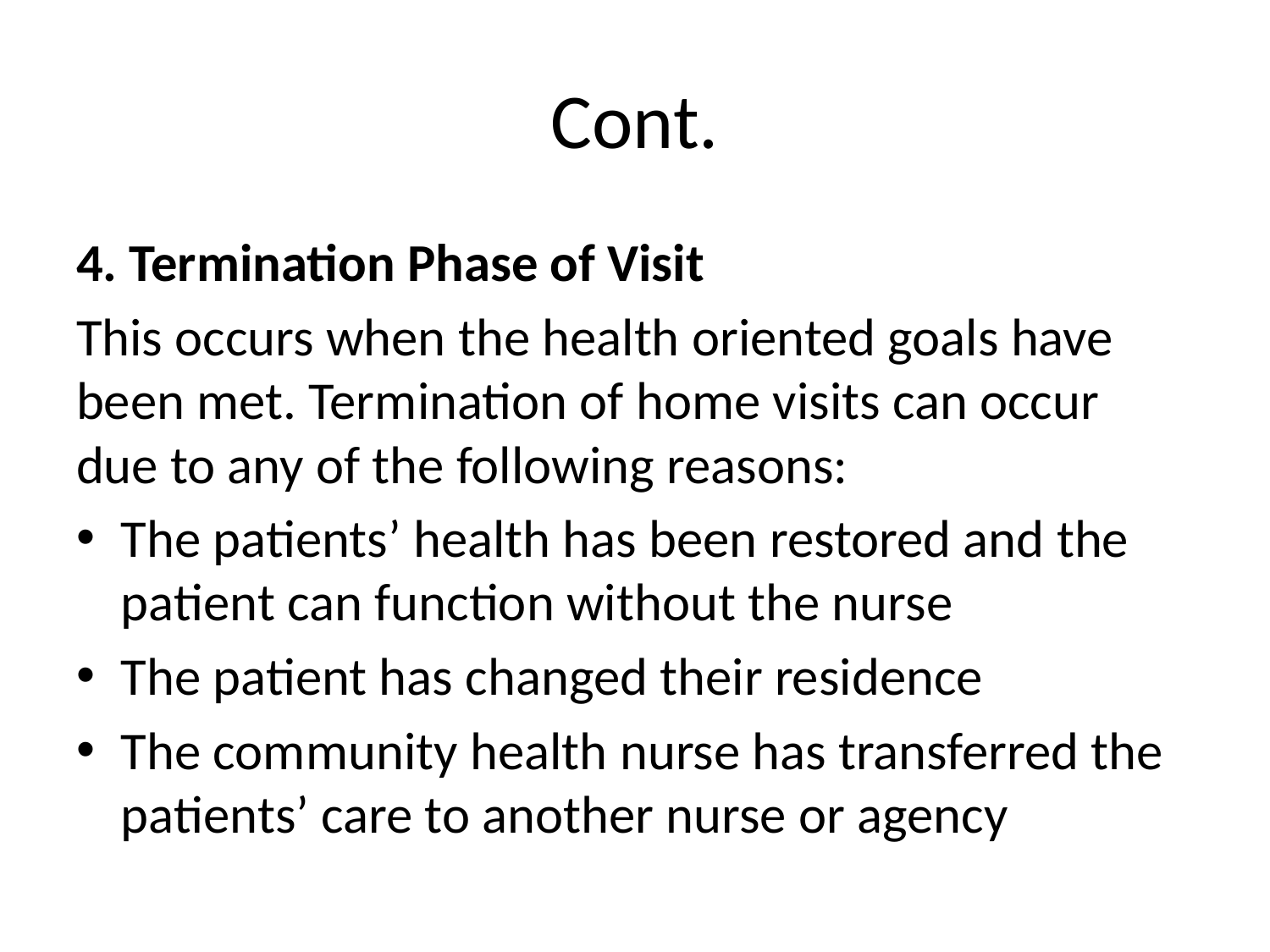

# Cont.
4. Termination Phase of Visit
This occurs when the health oriented goals have been met. Termination of home visits can occur due to any of the following reasons:
The patients’ health has been restored and the patient can function without the nurse
The patient has changed their residence
The community health nurse has transferred the patients’ care to another nurse or agency